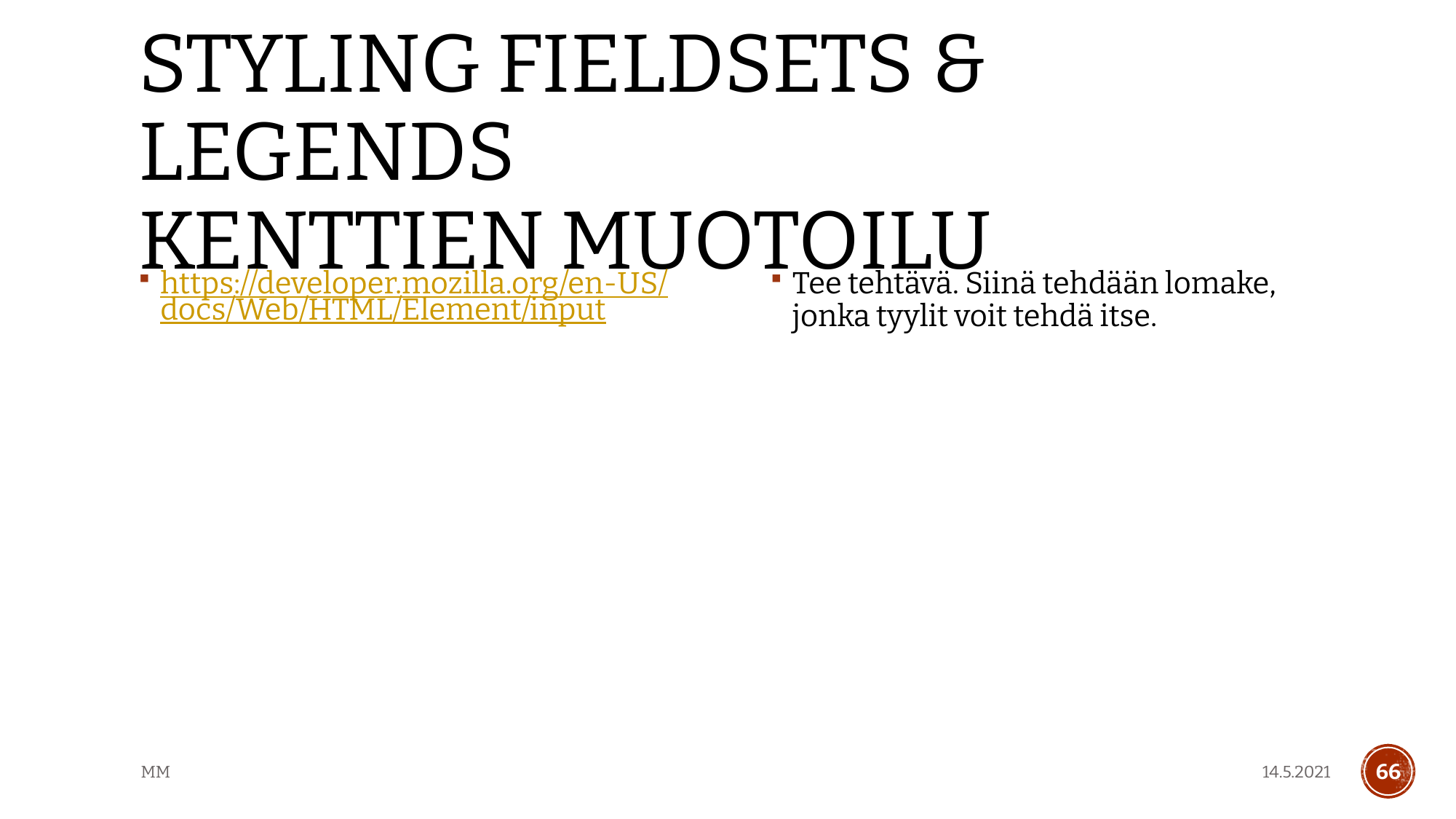

# styling fieldsets & legends kenttien muotoilu
https://developer.mozilla.org/en-US/docs/Web/HTML/Element/input

Tee tehtävä. Siinä tehdään lomake, jonka tyylit voit tehdä itse.
MM
14.5.2021
66